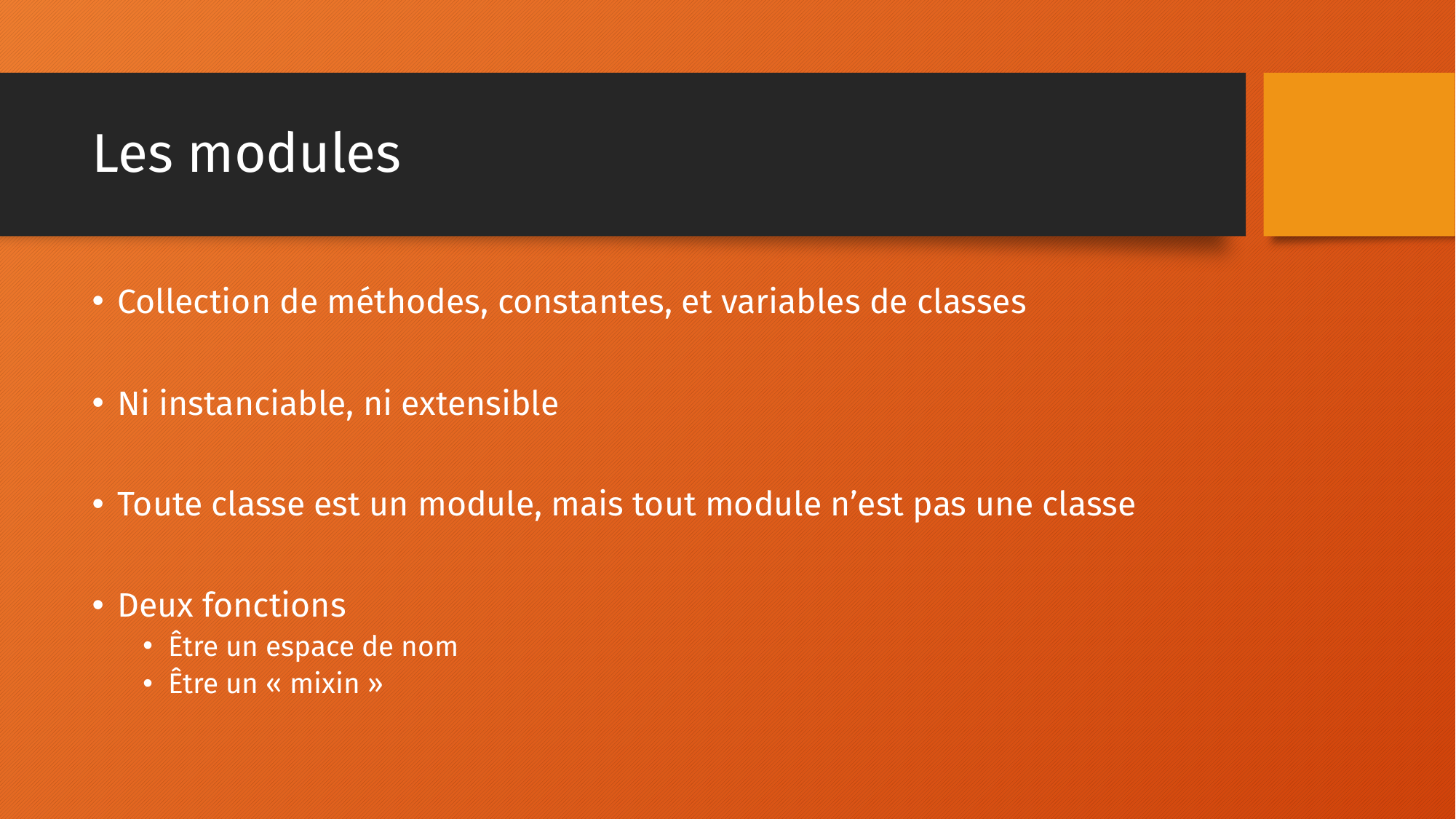

# Les modules
Collection de méthodes, constantes, et variables de classes

Ni instanciable, ni extensible

Toute classe est un module, mais tout module n’est pas une classe

Deux fonctions
Être un espace de nom
Être un « mixin »